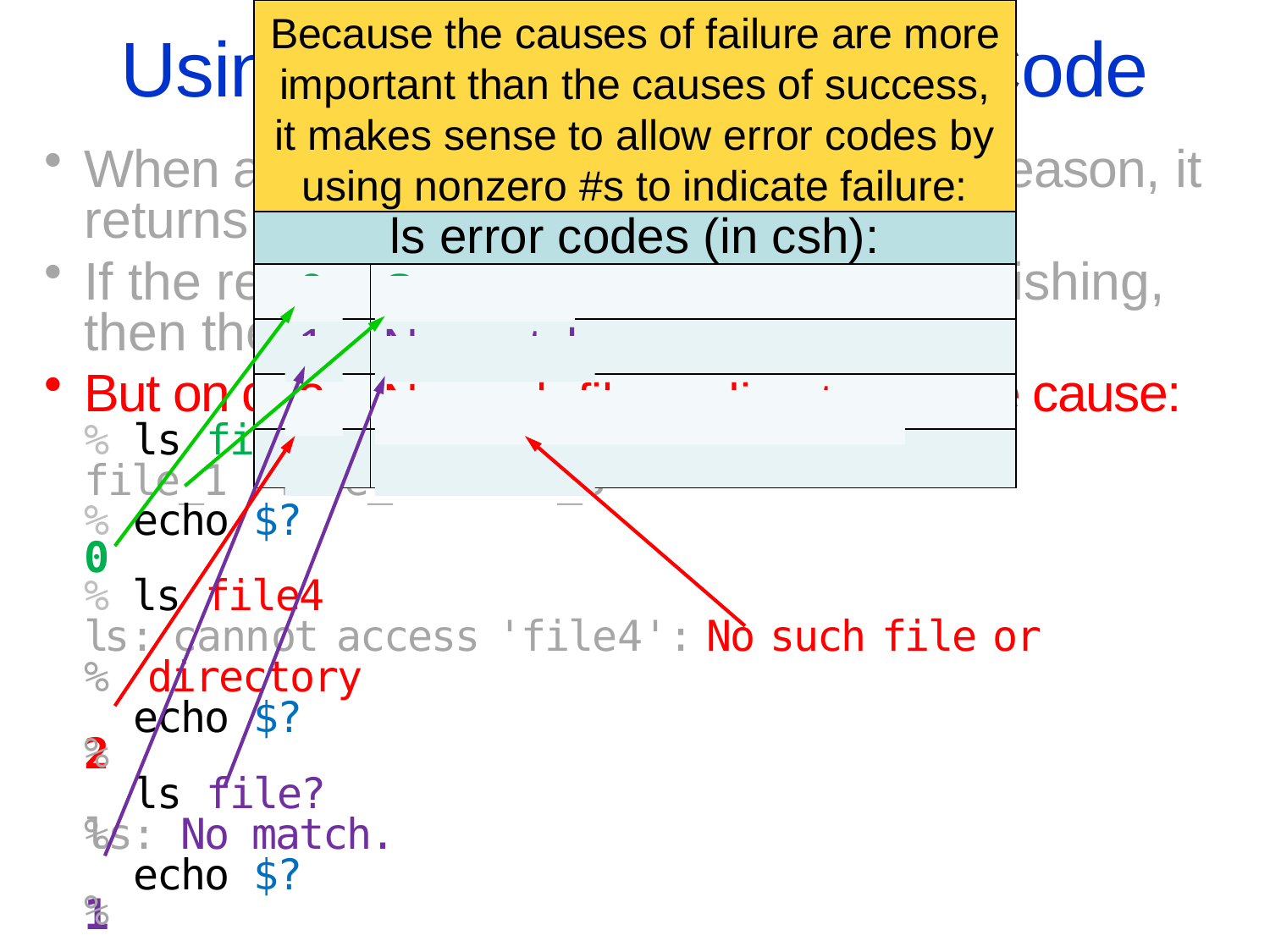

Because the causes of failure are more important than the causes of success, it makes sense to allow error codes by using nonzero #s to indicate failure:
Using $? to Get an Error Code
When a program stops running, for any reason, it returns a value to its calling process.
If the reason for stopping was simply finishing, then there is no error code (i.e., a 0).
But on crashes, the error code may tell the cause:
% ls file*
file_1  file_2  file_3
% echo $?
0
% ls file4
ls: cannot access 'file4': No such file or directory
% echo $?
2
% ls file?
ls: No match.
% echo $?
1

%

%

%

%

%

%
| ls error codes (in csh): |  |
| --- | --- |
| 0 | Success |
| 1 | No match |
| 2 | No such file or directory |
| … | … |